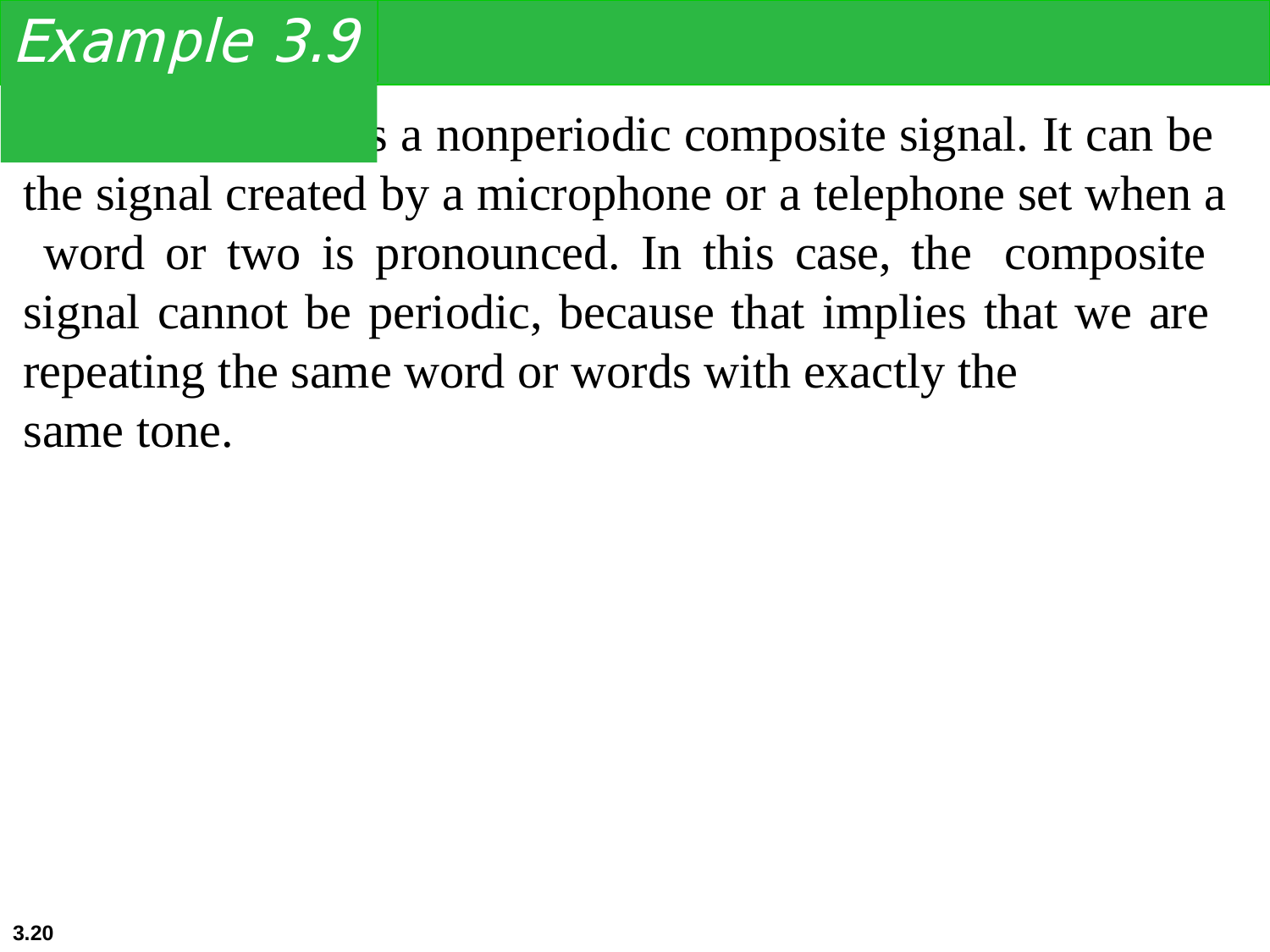

# Example 3.9
Figure 3.12 shows a nonperiodic composite signal. It can be  the signal created by a microphone or a telephone set when a  word or two is pronounced. In this case, the composite  signal cannot be periodic, because that implies that we are  repeating the same word or words with exactly the
same tone.
3.20